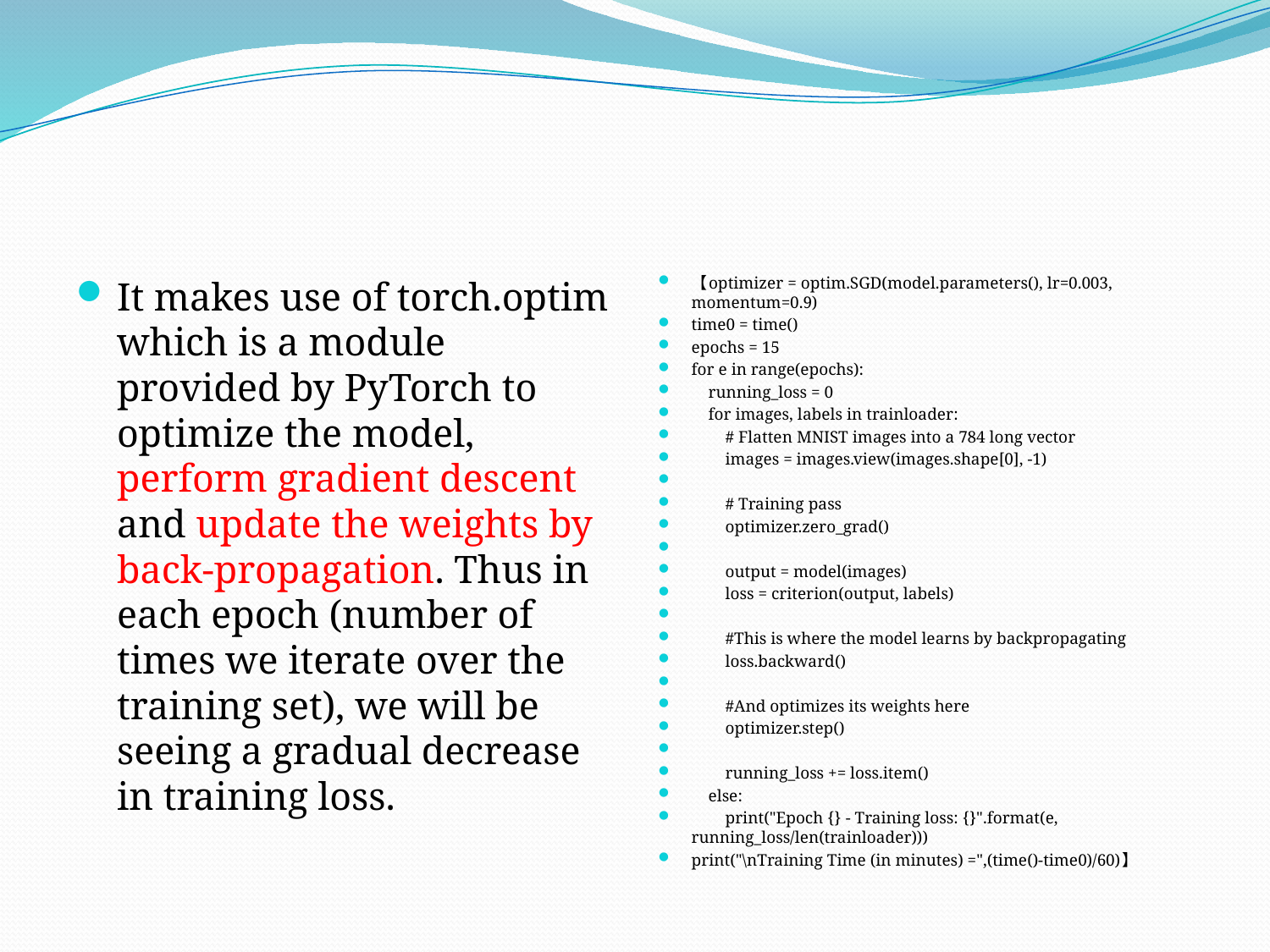

#
It makes use of torch.optim which is a module provided by PyTorch to optimize the model, perform gradient descent and update the weights by back-propagation. Thus in each epoch (number of times we iterate over the training set), we will be seeing a gradual decrease in training loss.

【optimizer = optim.SGD(model.parameters(), lr=0.003, momentum=0.9)
time0 = time()
epochs = 15
for e in range(epochs):
    running_loss = 0
    for images, labels in trainloader:
        # Flatten MNIST images into a 784 long vector
        images = images.view(images.shape[0], -1)

        # Training pass
        optimizer.zero_grad()

        output = model(images)
        loss = criterion(output, labels)

        #This is where the model learns by backpropagating
        loss.backward()

        #And optimizes its weights here
        optimizer.step()

        running_loss += loss.item()
    else:
        print("Epoch {} - Training loss: {}".format(e, running_loss/len(trainloader)))
print("\nTraining Time (in minutes) =",(time()-time0)/60)】